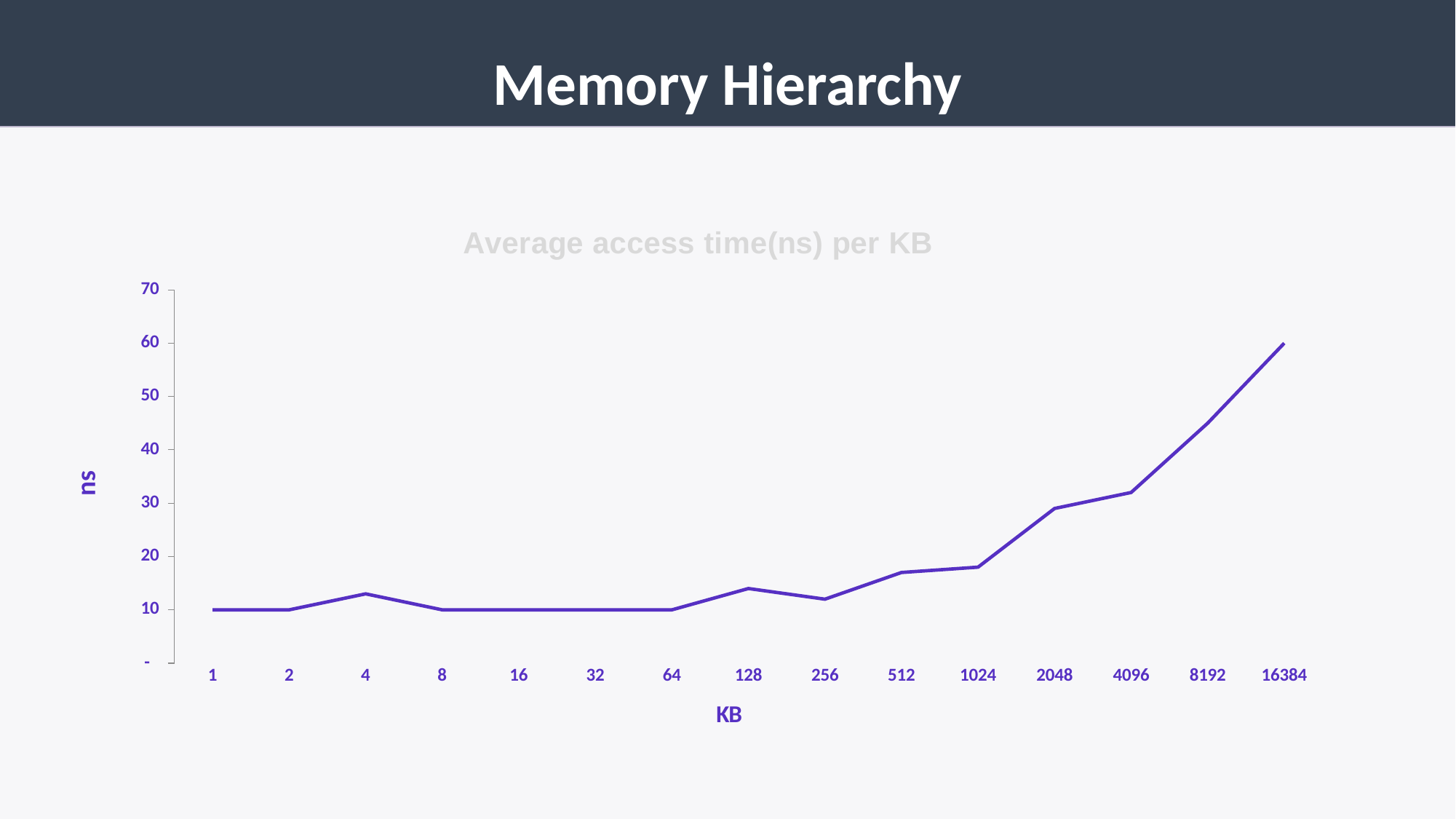

Memory Hierarchy

### Chart:  Average access time(ns) per KB

| Category |  Column1  |
|---|---|
| 1 | 10.0 |
| 2 | 10.0 |
| 4 | 13.0 |
| 8 | 10.0 |
| 16 | 10.0 |
| 32 | 10.0 |
| 64 | 10.0 |
| 128 | 14.0 |
| 256 | 12.0 |
| 512 | 17.0 |
| 1024 | 18.0 |
| 2048 | 29.0 |
| 4096 | 32.0 |
| 8192 | 45.0 |
| 16384 | 60.0 |